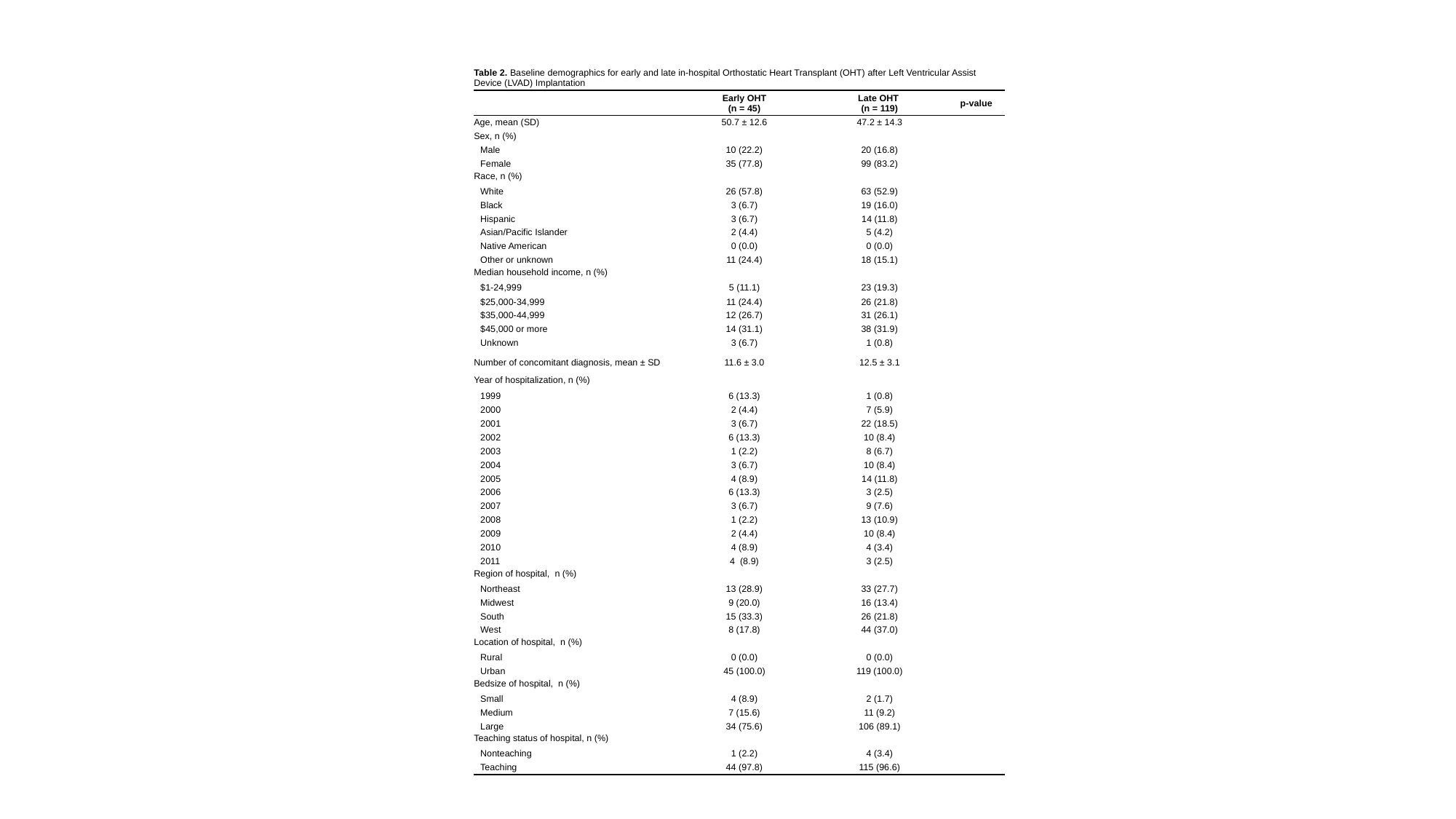

| Table 2. Baseline demographics for early and late in-hospital Orthostatic Heart Transplant (OHT) after Left Ventricular Assist Device (LVAD) Implantation |  |  |  |
| --- | --- | --- | --- |
|  | Early OHT (n = 45) | Late OHT (n = 119) | p-value |
| Age, mean (SD) | 50.7 ± 12.6 | 47.2 ± 14.3 |  |
| Sex, n (%) |  |  |  |
| Male | 10 (22.2) | 20 (16.8) |  |
| Female | 35 (77.8) | 99 (83.2) |  |
| Race, n (%) |  |  |  |
| White | 26 (57.8) | 63 (52.9) |  |
| Black | 3 (6.7) | 19 (16.0) |  |
| Hispanic | 3 (6.7) | 14 (11.8) |  |
| Asian/Pacific Islander | 2 (4.4) | 5 (4.2) |  |
| Native American | 0 (0.0) | 0 (0.0) |  |
| Other or unknown | 11 (24.4) | 18 (15.1) |  |
| Median household income, n (%) |  |  |  |
| $1-24,999 | 5 (11.1) | 23 (19.3) |  |
| $25,000-34,999 | 11 (24.4) | 26 (21.8) |  |
| $35,000-44,999 | 12 (26.7) | 31 (26.1) |  |
| $45,000 or more | 14 (31.1) | 38 (31.9) |  |
| Unknown | 3 (6.7) | 1 (0.8) |  |
| Number of concomitant diagnosis, mean ± SD | 11.6 ± 3.0 | 12.5 ± 3.1 |  |
| Year of hospitalization, n (%) |  |  |  |
| 1999 | 6 (13.3) | 1 (0.8) |  |
| 2000 | 2 (4.4) | 7 (5.9) |  |
| 2001 | 3 (6.7) | 22 (18.5) |  |
| 2002 | 6 (13.3) | 10 (8.4) |  |
| 2003 | 1 (2.2) | 8 (6.7) |  |
| 2004 | 3 (6.7) | 10 (8.4) |  |
| 2005 | 4 (8.9) | 14 (11.8) |  |
| 2006 | 6 (13.3) | 3 (2.5) |  |
| 2007 | 3 (6.7) | 9 (7.6) |  |
| 2008 | 1 (2.2) | 13 (10.9) |  |
| 2009 | 2 (4.4) | 10 (8.4) |  |
| 2010 | 4 (8.9) | 4 (3.4) |  |
| 2011 | 4 (8.9) | 3 (2.5) |  |
| Region of hospital, n (%) |  |  |  |
| Northeast | 13 (28.9) | 33 (27.7) |  |
| Midwest | 9 (20.0) | 16 (13.4) |  |
| South | 15 (33.3) | 26 (21.8) |  |
| West | 8 (17.8) | 44 (37.0) |  |
| Location of hospital, n (%) |  |  |  |
| Rural | 0 (0.0) | 0 (0.0) |  |
| Urban | 45 (100.0) | 119 (100.0) |  |
| Bedsize of hospital, n (%) |  |  |  |
| Small | 4 (8.9) | 2 (1.7) |  |
| Medium | 7 (15.6) | 11 (9.2) |  |
| Large | 34 (75.6) | 106 (89.1) |  |
| Teaching status of hospital, n (%) |  |  |  |
| Nonteaching | 1 (2.2) | 4 (3.4) |  |
| Teaching | 44 (97.8) | 115 (96.6) |  |